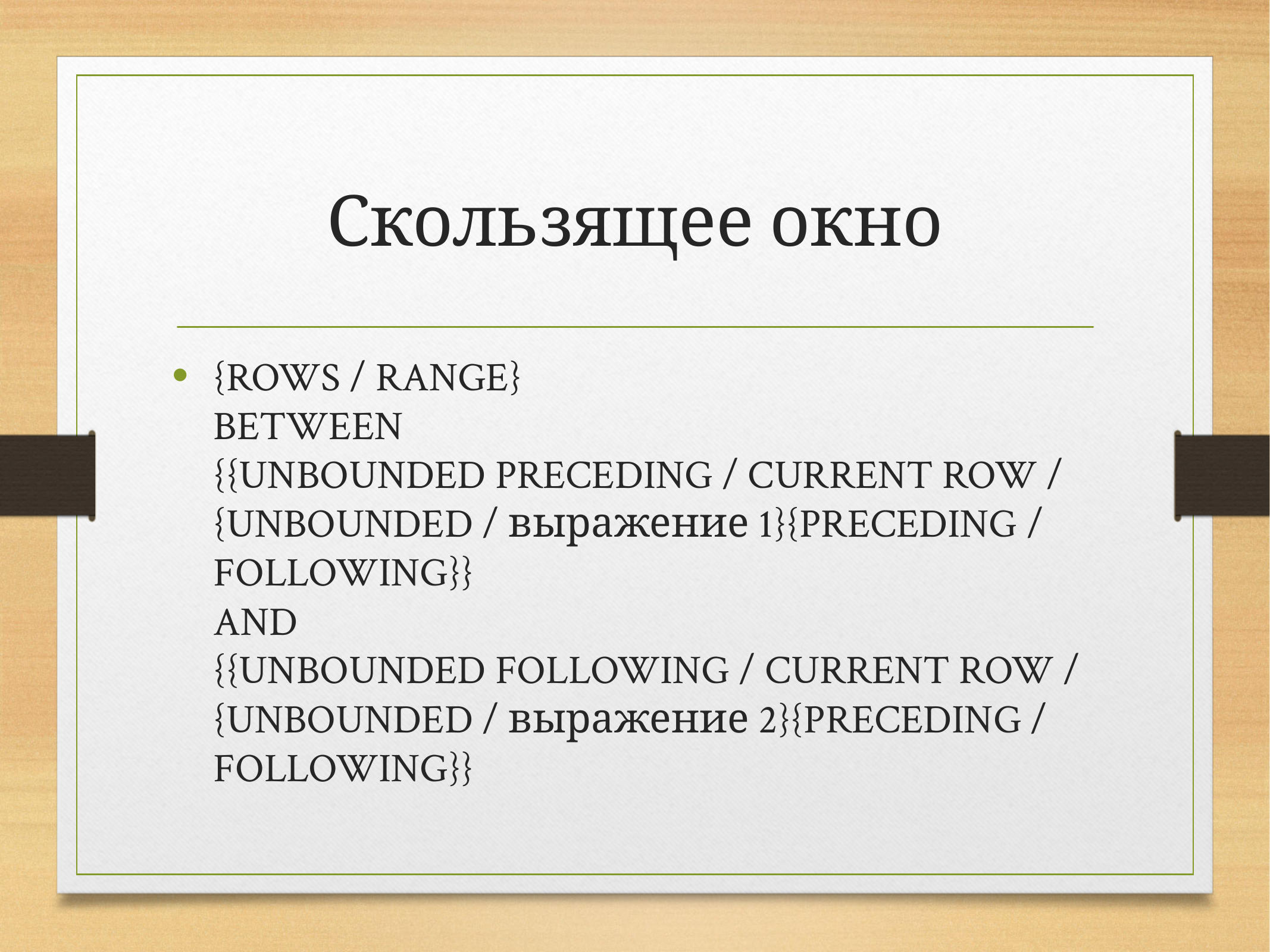

# Скользящее окно
{ROWS / RANGE}
BETWEEN
{{UNBOUNDED PRECEDING / CURRENT ROW /
{UNBOUNDED / выражение 1}{PRECEDING / FOLLOWING}}
AND
{{UNBOUNDED FOLLOWING / CURRENT ROW /
{UNBOUNDED / выражение 2}{PRECEDING / FOLLOWING}}